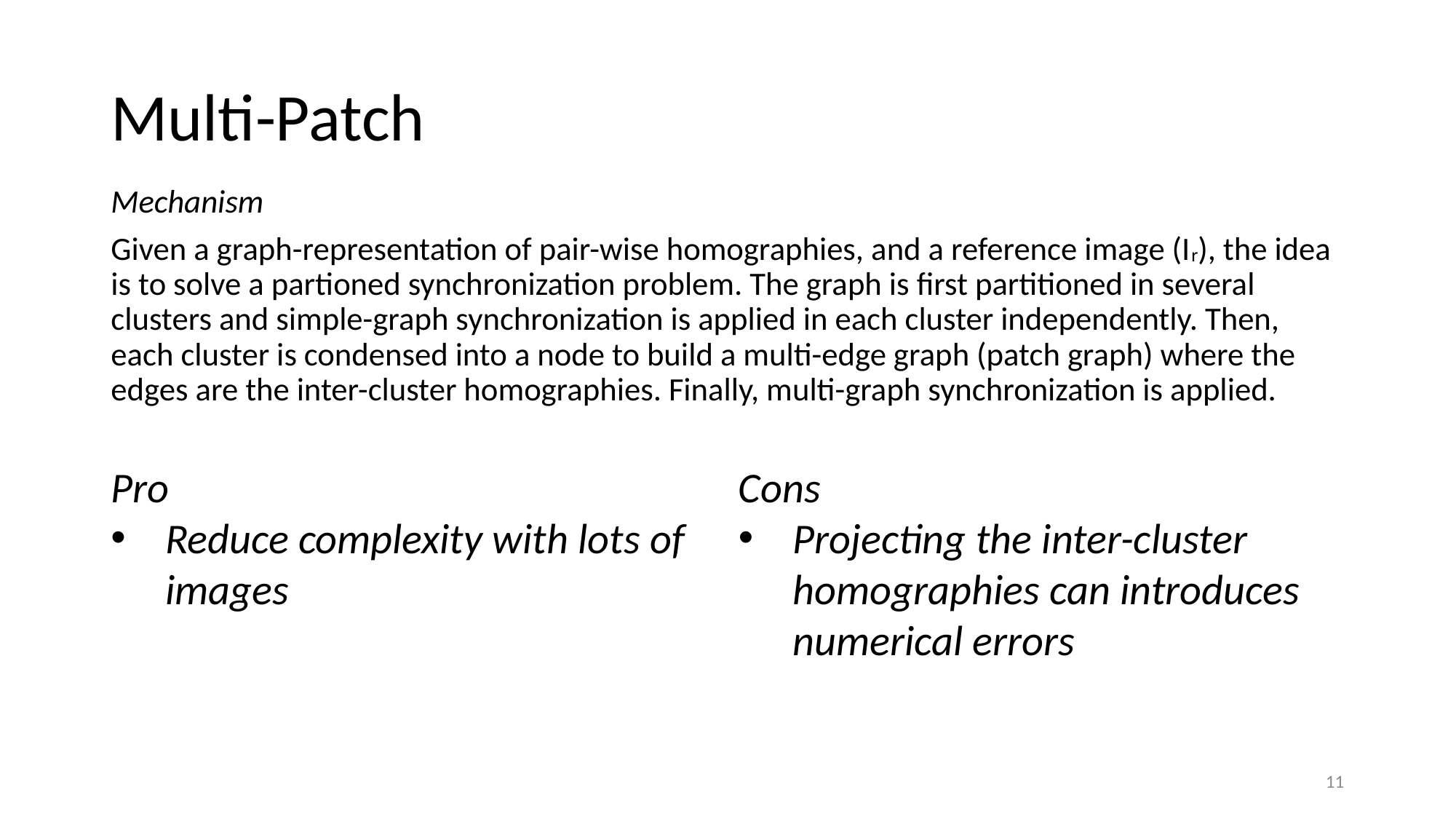

# Multi-Patch
Mechanism
Given a graph-representation of pair-wise homographies, and a reference image (Ir), the idea is to solve a partioned synchronization problem. The graph is first partitioned in several clusters and simple-graph synchronization is applied in each cluster independently. Then, each cluster is condensed into a node to build a multi-edge graph (patch graph) where the edges are the inter-cluster homographies. Finally, multi-graph synchronization is applied.

Pro
Reduce complexity with lots of images

Cons
Projecting the inter-cluster homographies can introduces numerical errors
11